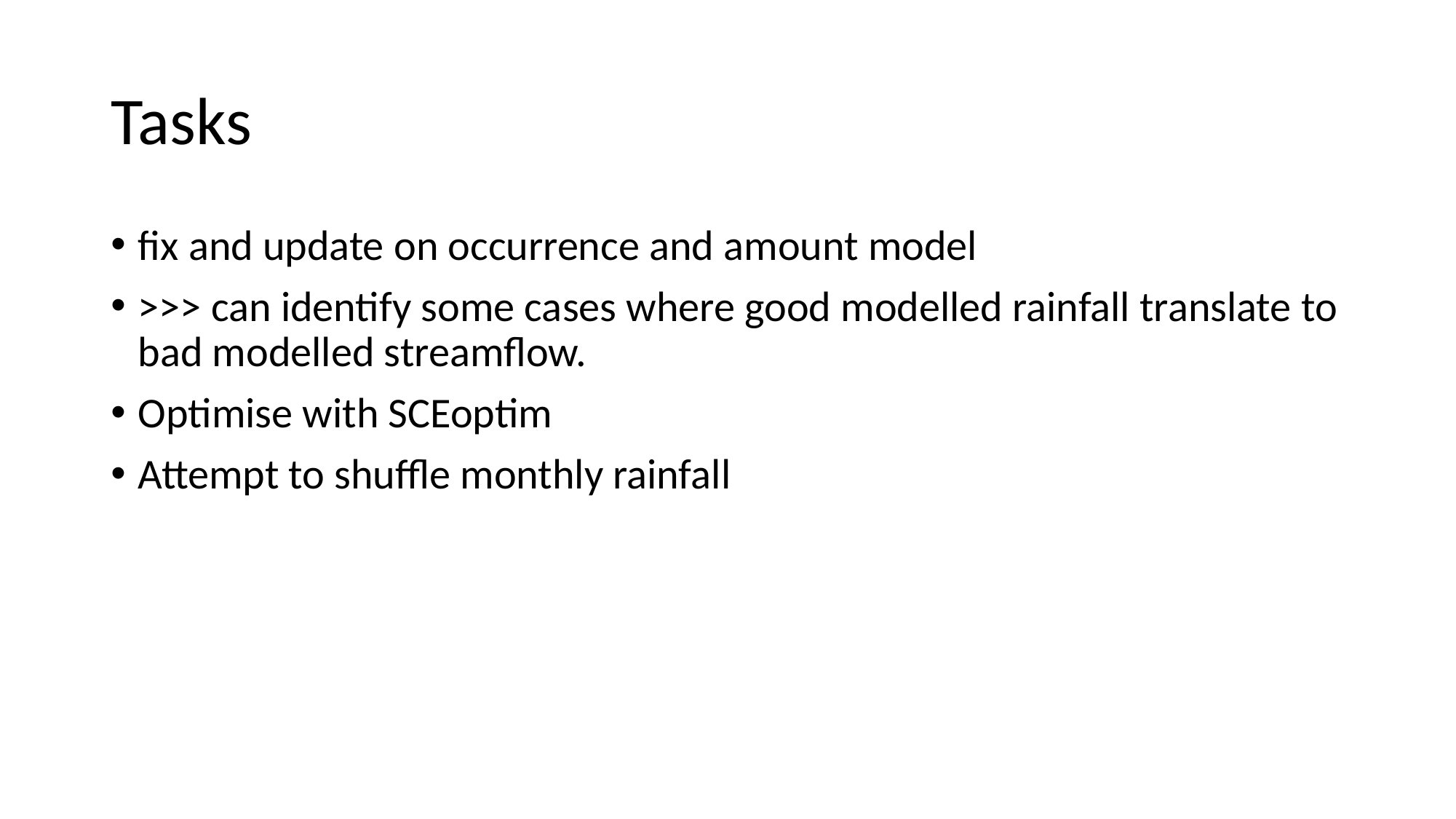

# Tasks
fix and update on occurrence and amount model
>>> can identify some cases where good modelled rainfall translate to bad modelled streamflow.
Optimise with SCEoptim
Attempt to shuffle monthly rainfall